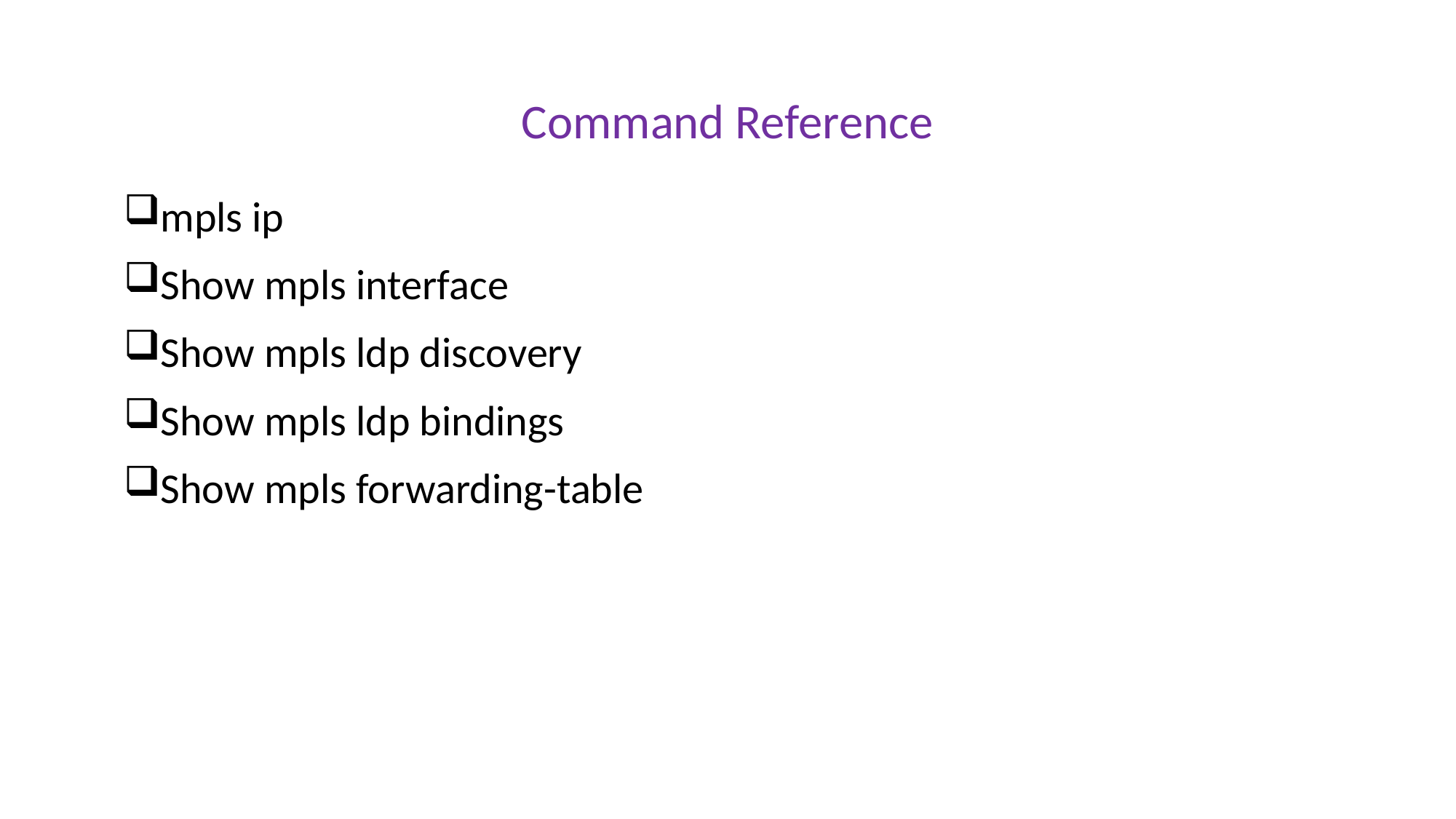

Command Reference
mpls ip
Show mpls interface
Show mpls ldp discovery
Show mpls ldp bindings
Show mpls forwarding-table